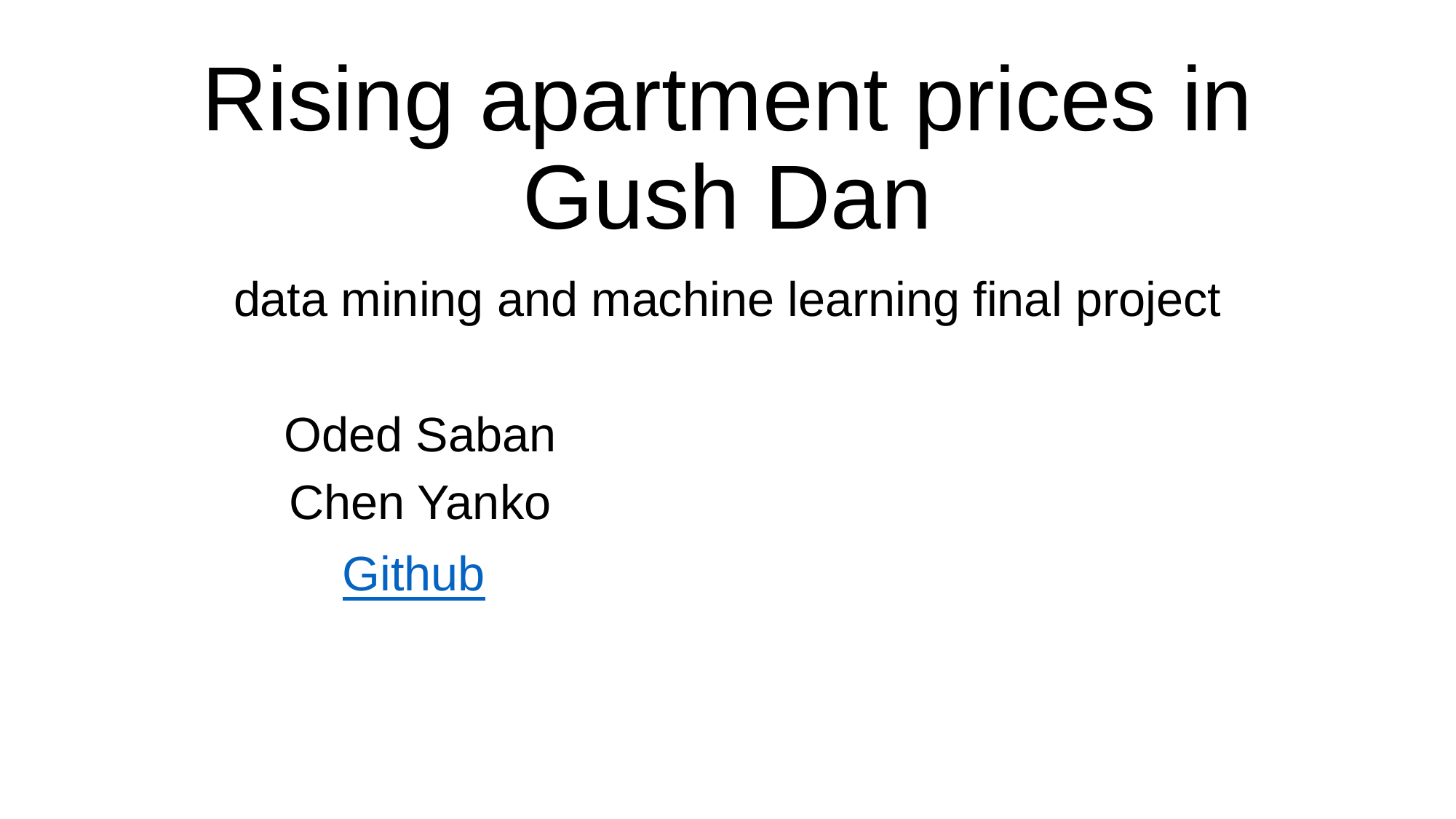

# Rising apartment prices in Gush Dan
data mining and machine learning final project

                                                 Oded Saban
                                                 Chen Yanko
                                                  Github